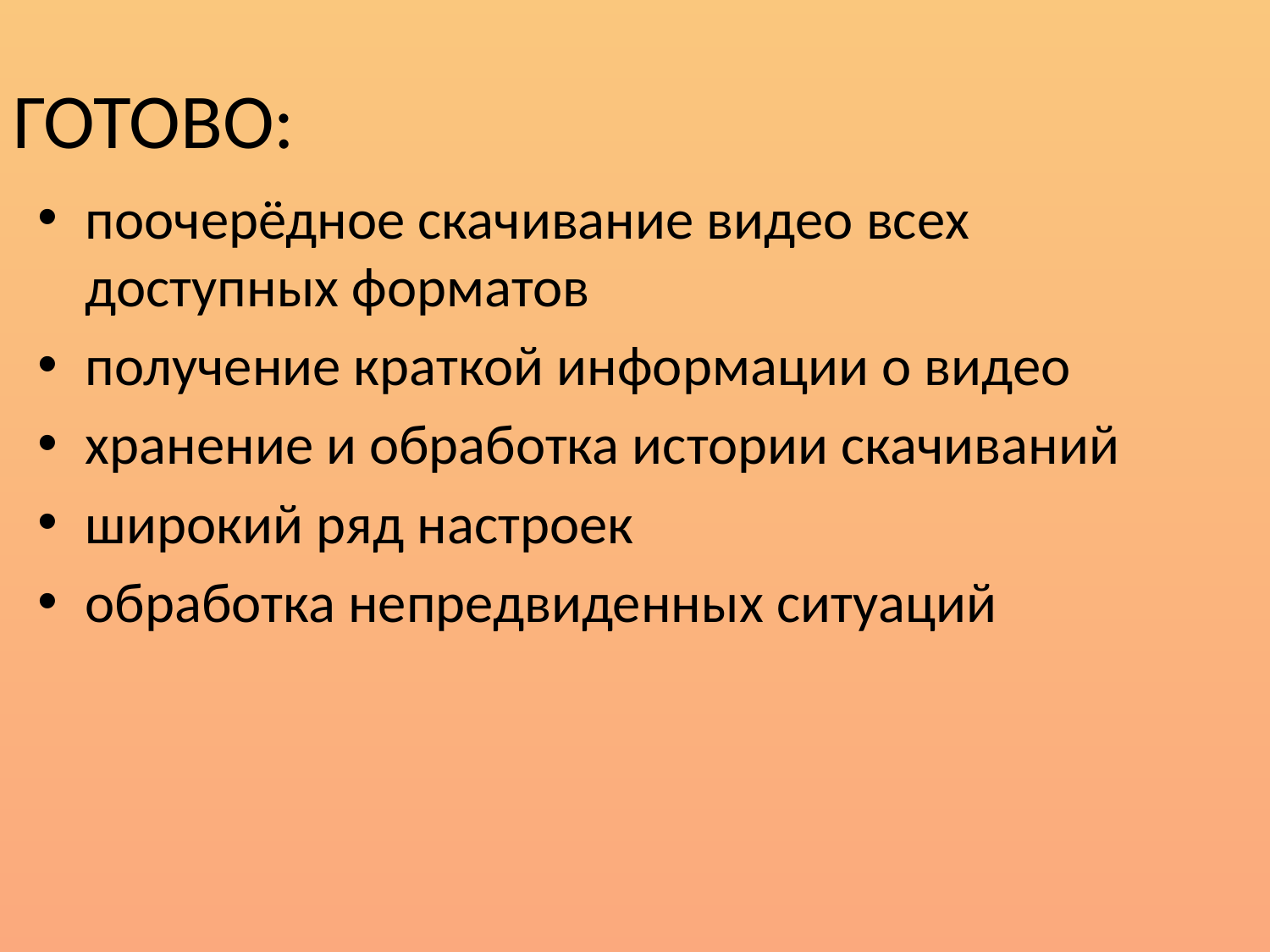

# ГОТОВО:
поочерёдное скачивание видео всех доступных форматов
получение краткой информации о видео
хранение и обработка истории скачиваний
широкий ряд настроек
обработка непредвиденных ситуаций